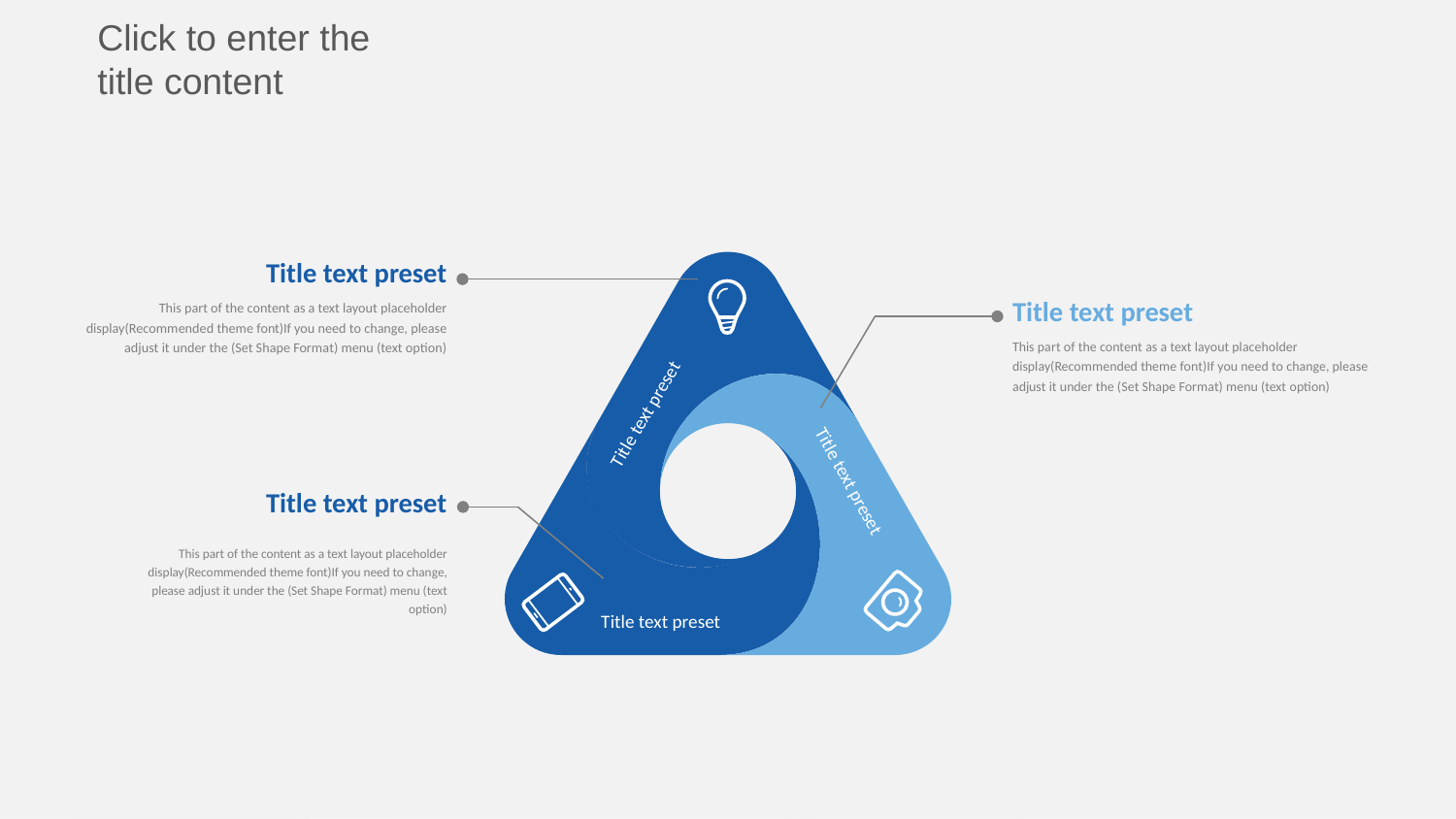

Click to enter the title content

Title text preset

Title text preset

Title text preset
Title text preset
This part of the content as a text layout placeholder display(Recommended theme font)If you need to change, please adjust it under the (Set Shape Format) menu (text option)
Title text preset
This part of the content as a text layout placeholder display(Recommended theme font)If you need to change, please adjust it under the (Set Shape Format) menu (text option)
Title text preset
This part of the content as a text layout placeholder display(Recommended theme font)If you need to change, please adjust it under the (Set Shape Format) menu (text option)